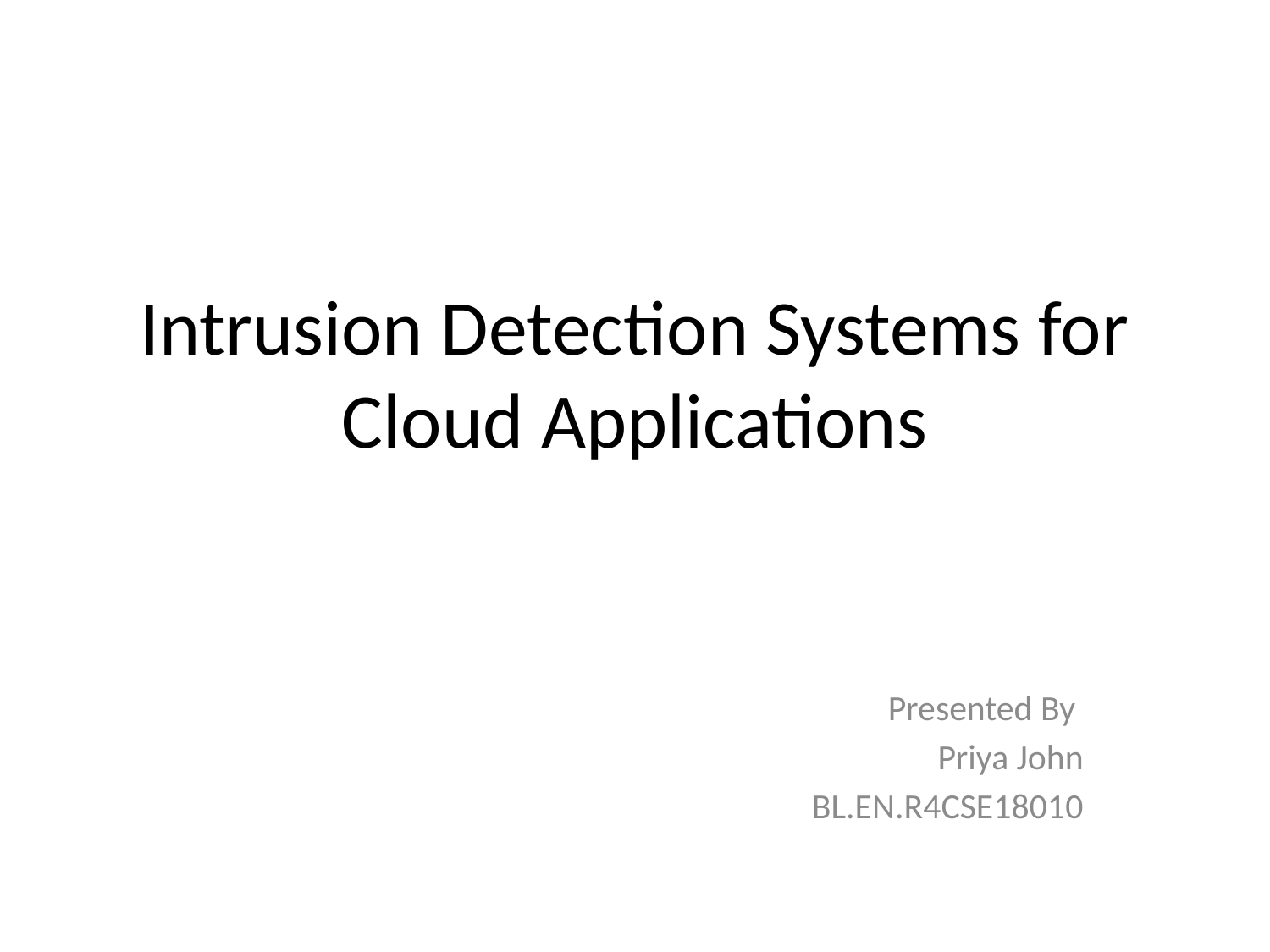

# Intrusion Detection Systems for Cloud Applications
Presented By
Priya John
BL.EN.R4CSE18010